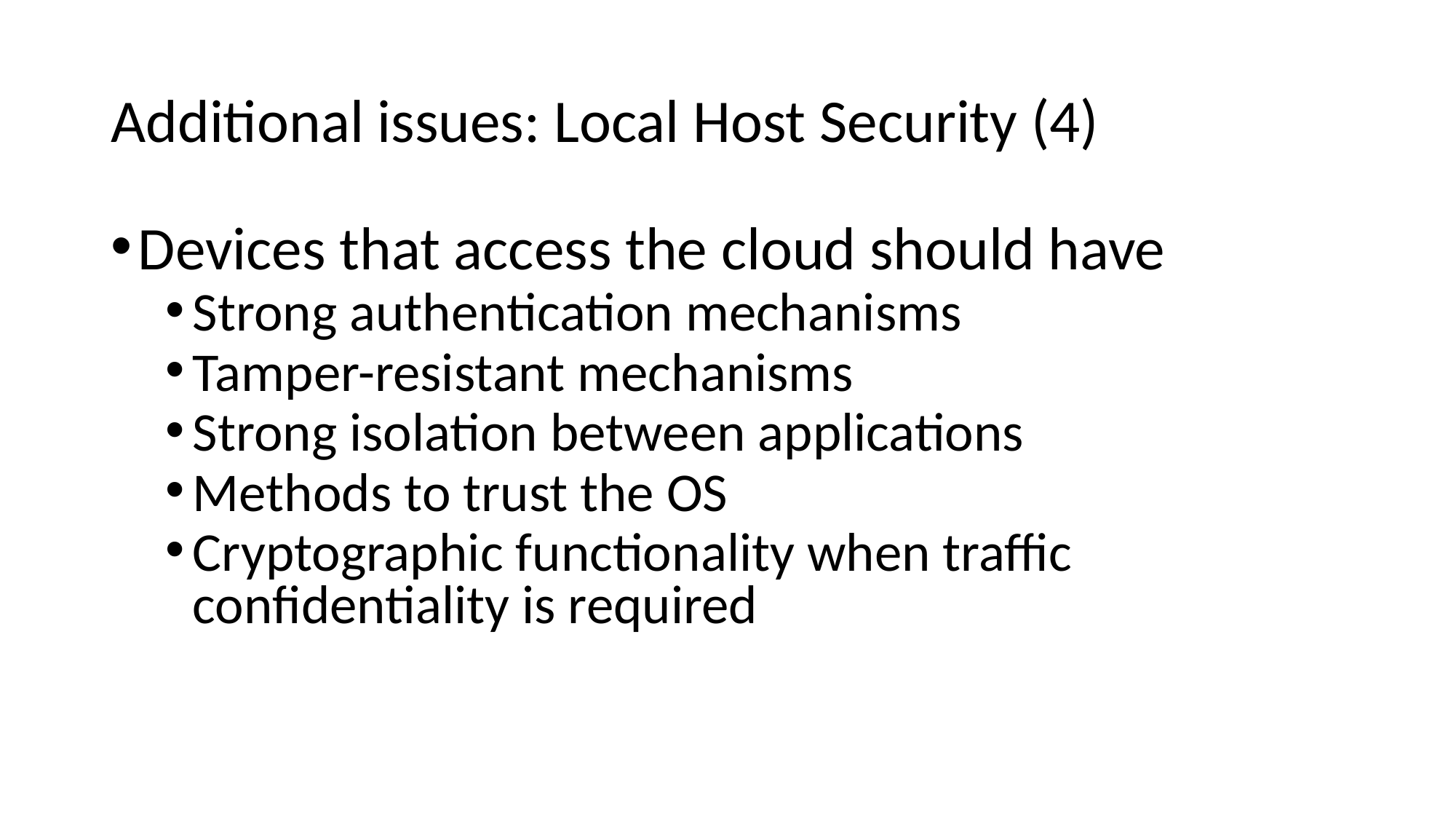

# Additional issues: Local Host Security (4)
Devices that access the cloud should have
Strong authentication mechanisms
Tamper-resistant mechanisms
Strong isolation between applications
Methods to trust the OS
Cryptographic functionality when traffic confidentiality is required